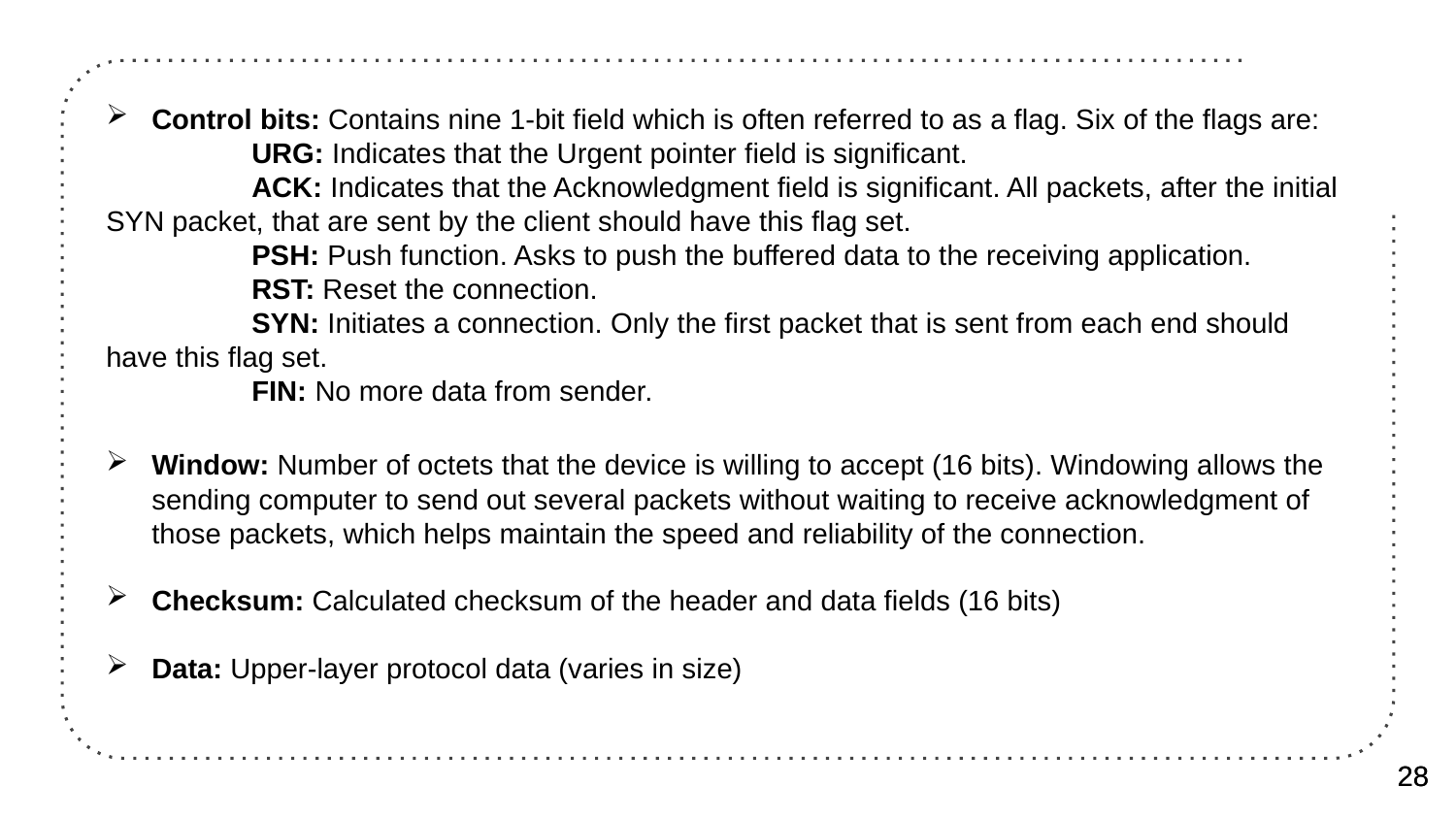

Control bits: Contains nine 1-bit field which is often referred to as a flag. Six of the flags are:
	URG: Indicates that the Urgent pointer field is significant.
	ACK: Indicates that the Acknowledgment field is significant. All packets, after the initial SYN packet, that are sent by the client should have this flag set.
	PSH: Push function. Asks to push the buffered data to the receiving application.
	RST: Reset the connection.
	SYN: Initiates a connection. Only the first packet that is sent from each end should have this flag set.
	FIN: No more data from sender.

Window: Number of octets that the device is willing to accept (16 bits). Windowing allows the sending computer to send out several packets without waiting to receive acknowledgment of those packets, which helps maintain the speed and reliability of the connection.

Checksum: Calculated checksum of the header and data fields (16 bits)

Data: Upper-layer protocol data (varies in size)

28
28